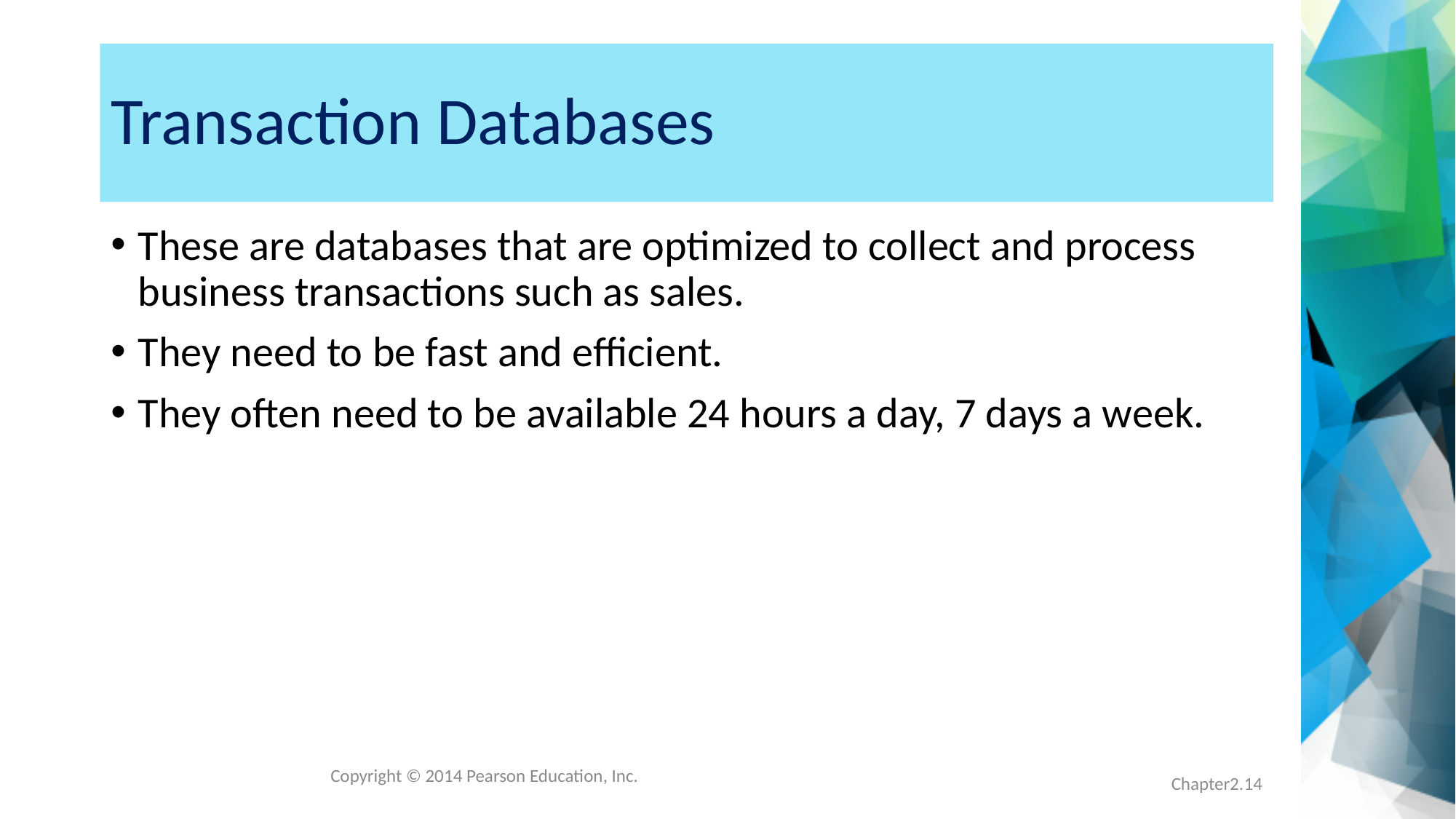

# Transaction Databases
These are databases that are optimized to collect and process business transactions such as sales.
They need to be fast and efficient.
They often need to be available 24 hours a day, 7 days a week.
Copyright © 2014 Pearson Education, Inc.
Chapter2.14